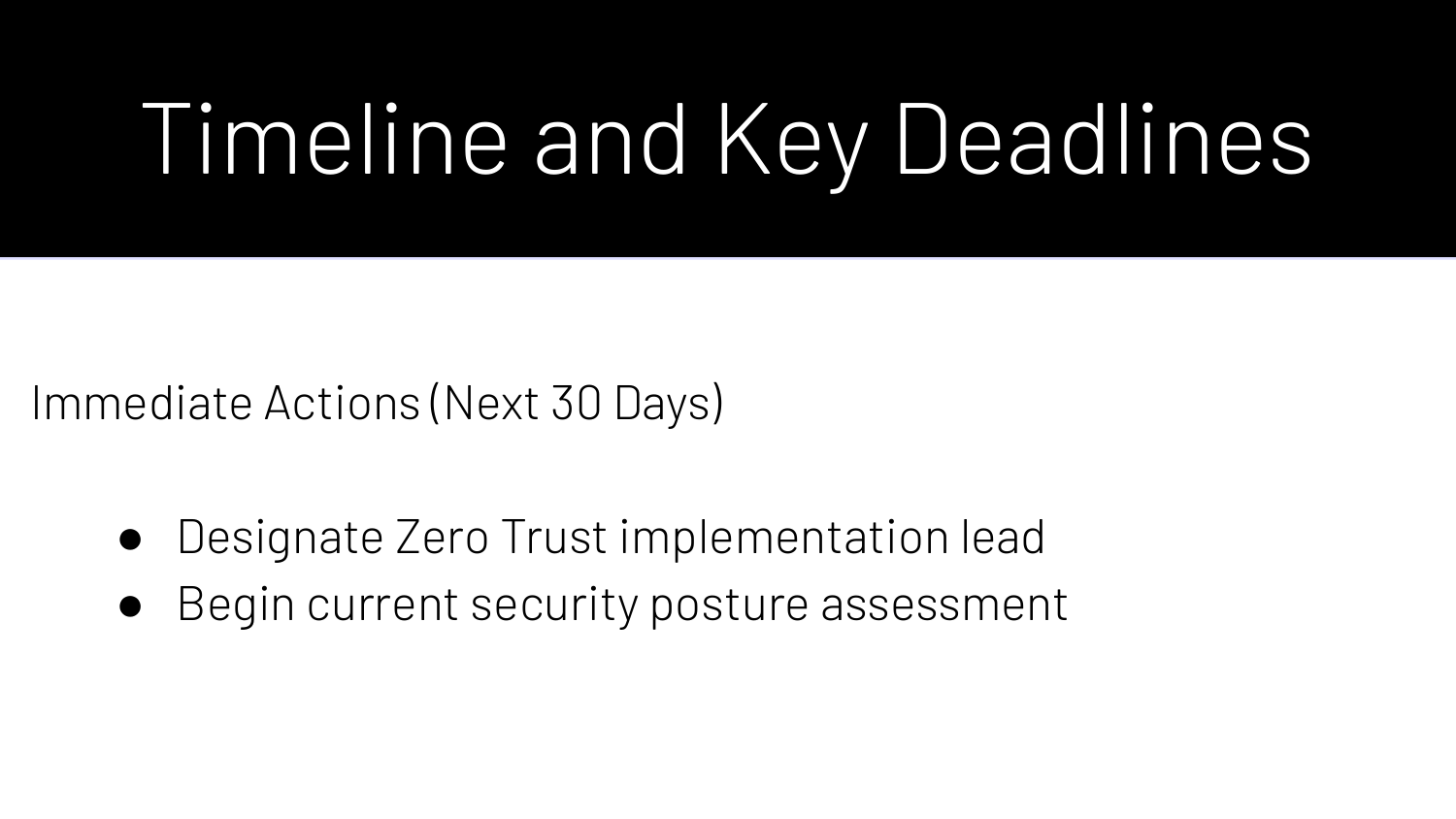

Timeline and Key Deadlines
11
Immediate Actions (Next 30 Days)

Designate Zero Trust implementation lead
Begin current security posture assessment